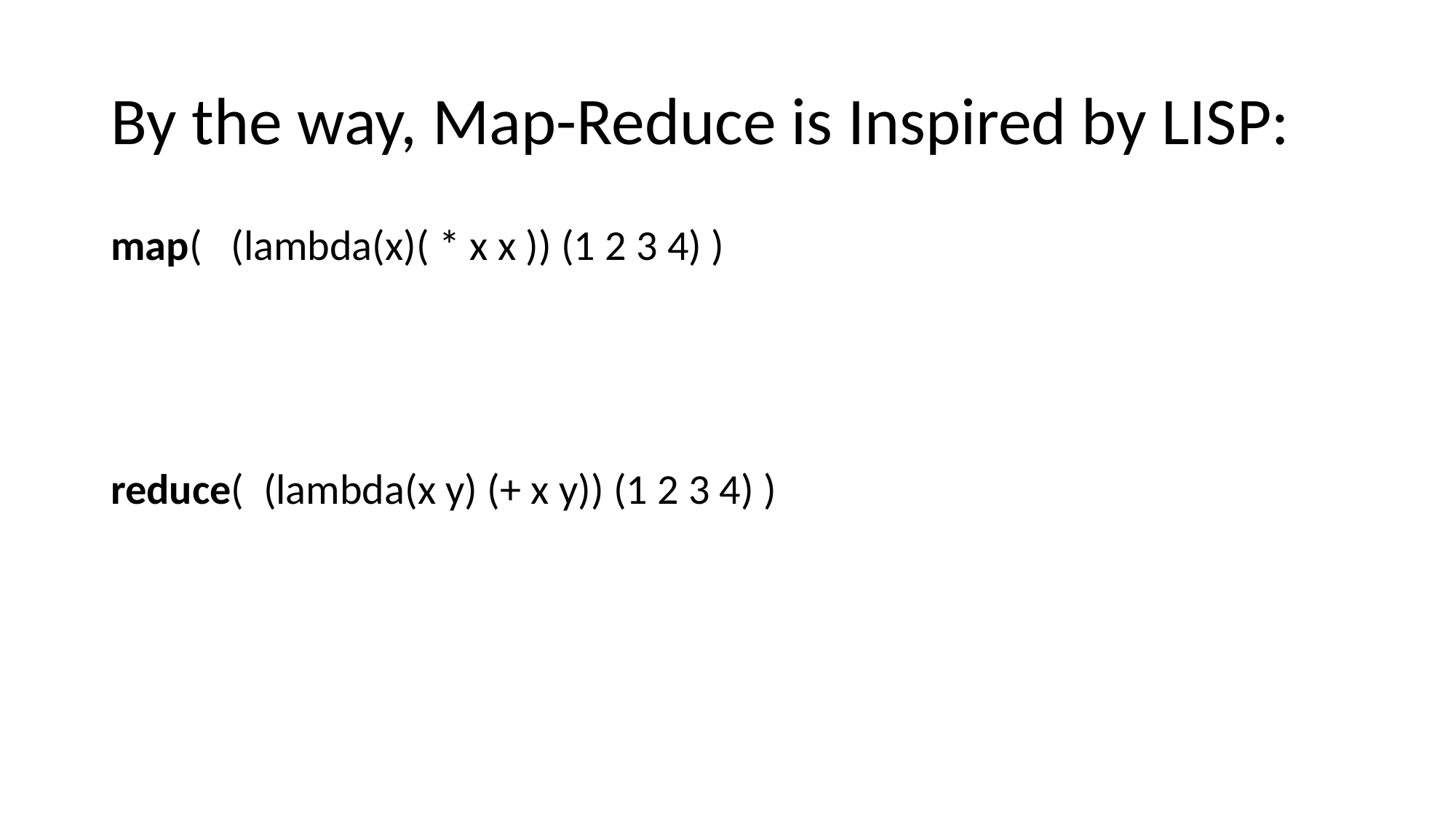

# By the way, Map-Reduce is Inspired by LISP:
map(   (lambda(x)( * x x )) (1 2 3 4) )

reduce(  (lambda(x y) (+ x y)) (1 2 3 4) )